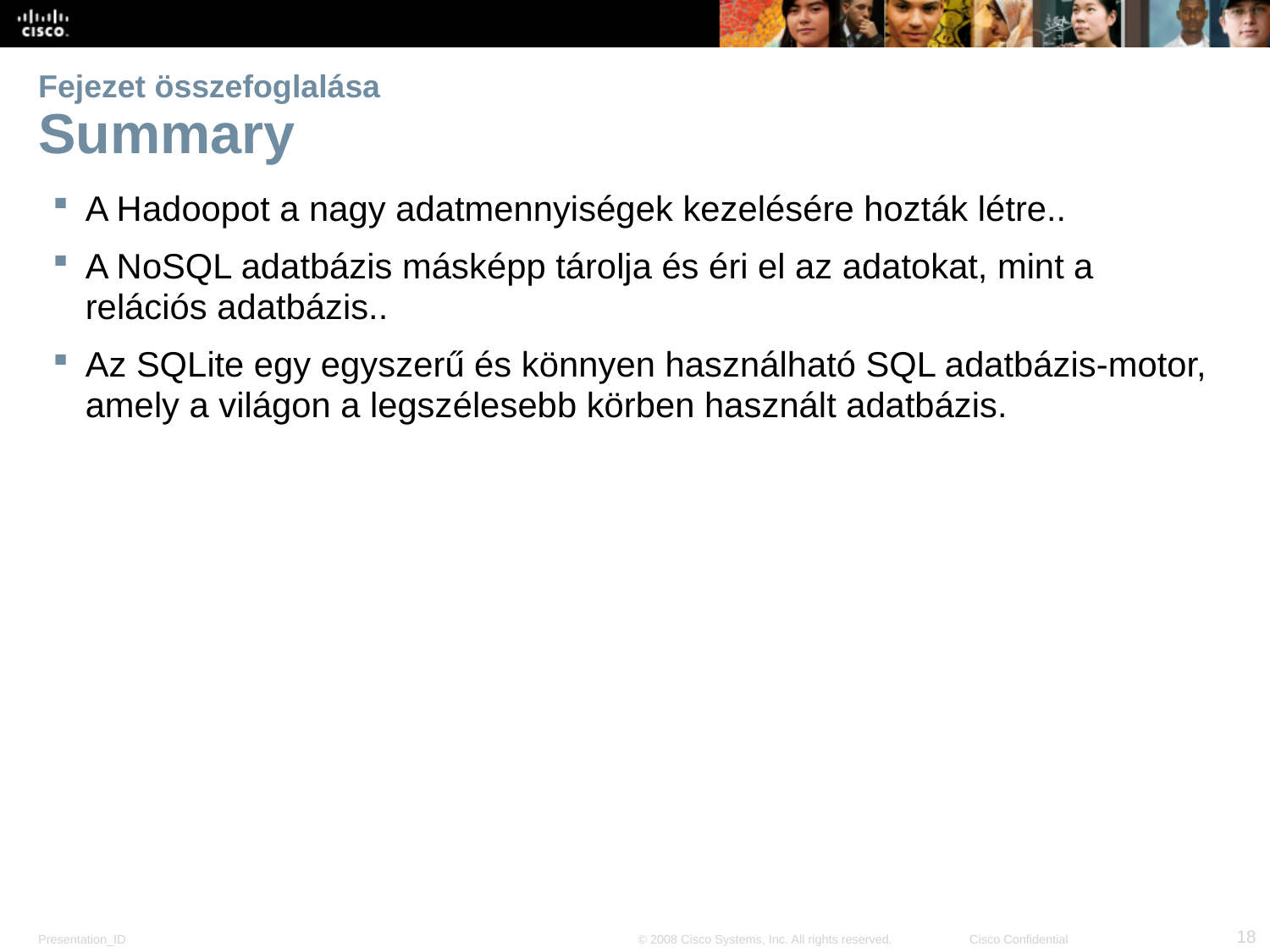

# Fejezet összefoglalása Summary
A Hadoopot a nagy adatmennyiségek kezelésére hozták létre..
A NoSQL adatbázis másképp tárolja és éri el az adatokat, mint a relációs adatbázis..
Az SQLite egy egyszerű és könnyen használható SQL adatbázis-motor, amely a világon a legszélesebb körben használt adatbázis.